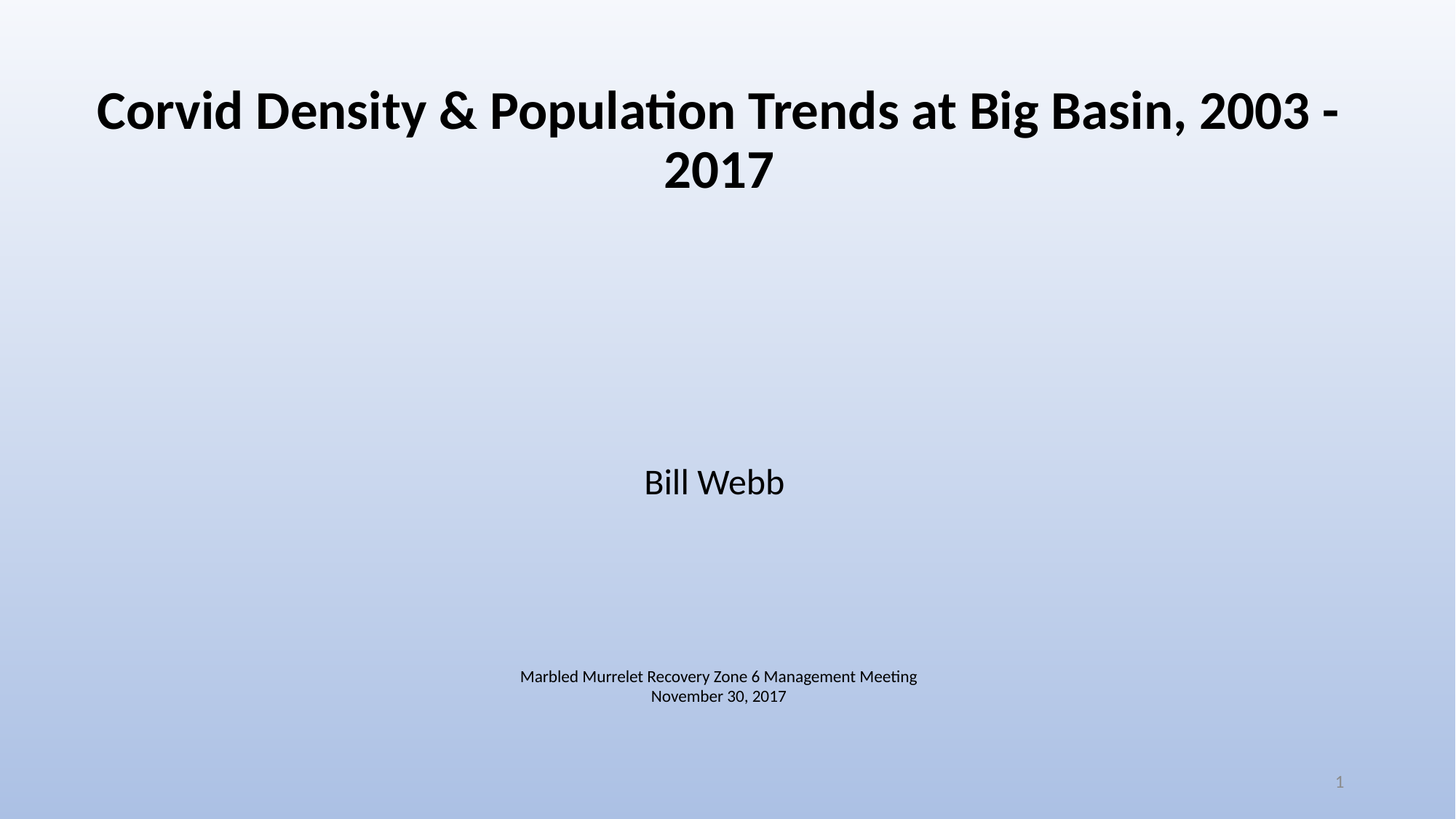

# Corvid Density & Population Trends at Big Basin, 2003 - 2017
Bill Webb

Marbled Murrelet Recovery Zone 6 Management Meeting
November 30, 2017

1